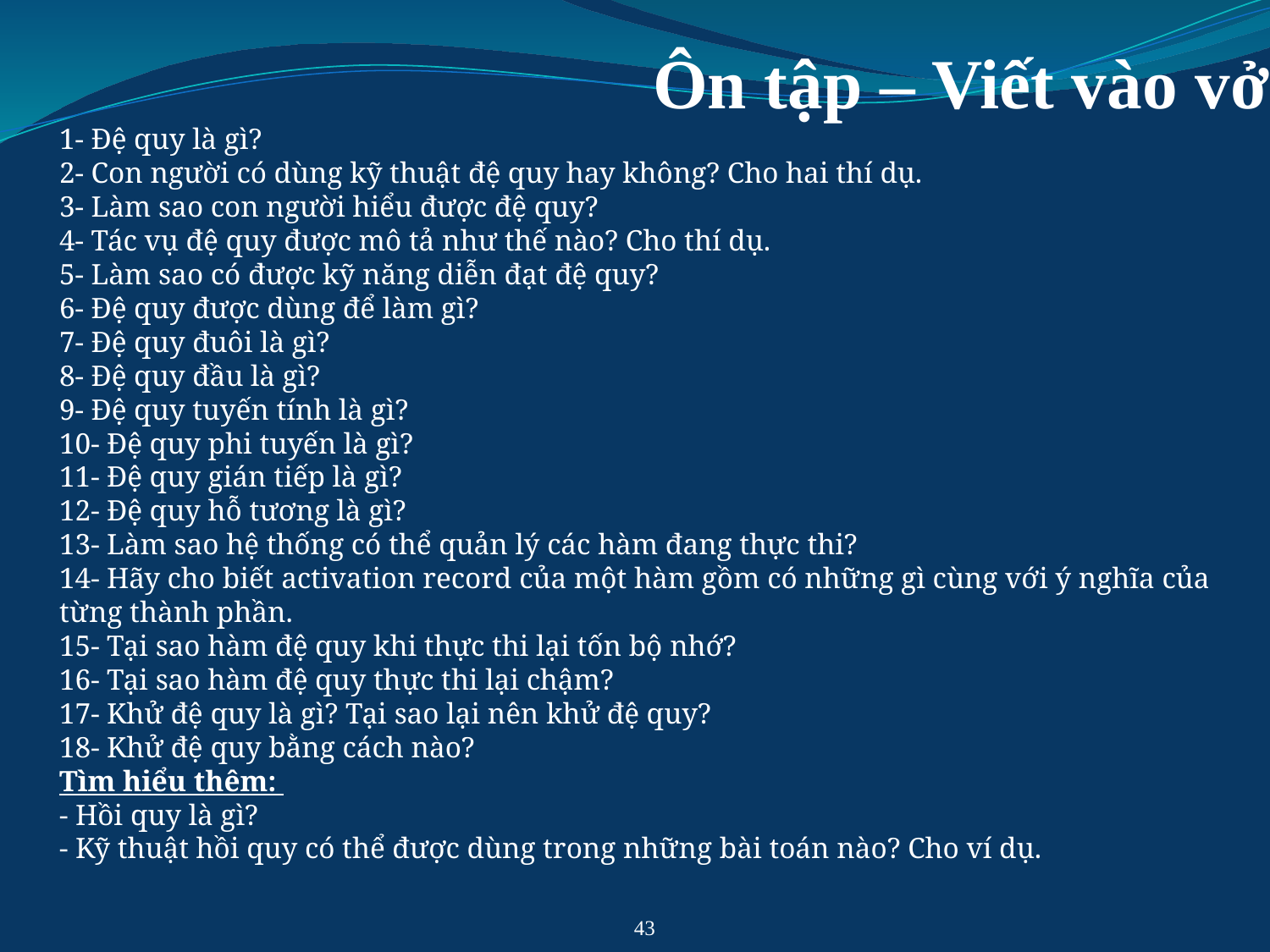

# Ôn tập – Viết vào vở
1- Đệ quy là gì?
2- Con người có dùng kỹ thuật đệ quy hay không? Cho hai thí dụ.
3- Làm sao con người hiểu được đệ quy?
4- Tác vụ đệ quy được mô tả như thế nào? Cho thí dụ.
5- Làm sao có được kỹ năng diễn đạt đệ quy?
6- Đệ quy được dùng để làm gì?
7- Đệ quy đuôi là gì?
8- Đệ quy đầu là gì?
9- Đệ quy tuyến tính là gì?
10- Đệ quy phi tuyến là gì?
11- Đệ quy gián tiếp là gì?
12- Đệ quy hỗ tương là gì?
13- Làm sao hệ thống có thể quản lý các hàm đang thực thi?
14- Hãy cho biết activation record của một hàm gồm có những gì cùng với ý nghĩa của từng thành phần.
15- Tại sao hàm đệ quy khi thực thi lại tốn bộ nhớ?
16- Tại sao hàm đệ quy thực thi lại chậm?
17- Khử đệ quy là gì? Tại sao lại nên khử đệ quy?
18- Khử đệ quy bằng cách nào?
Tìm hiểu thêm:
- Hồi quy là gì?
- Kỹ thuật hồi quy có thể được dùng trong những bài toán nào? Cho ví dụ.
 43